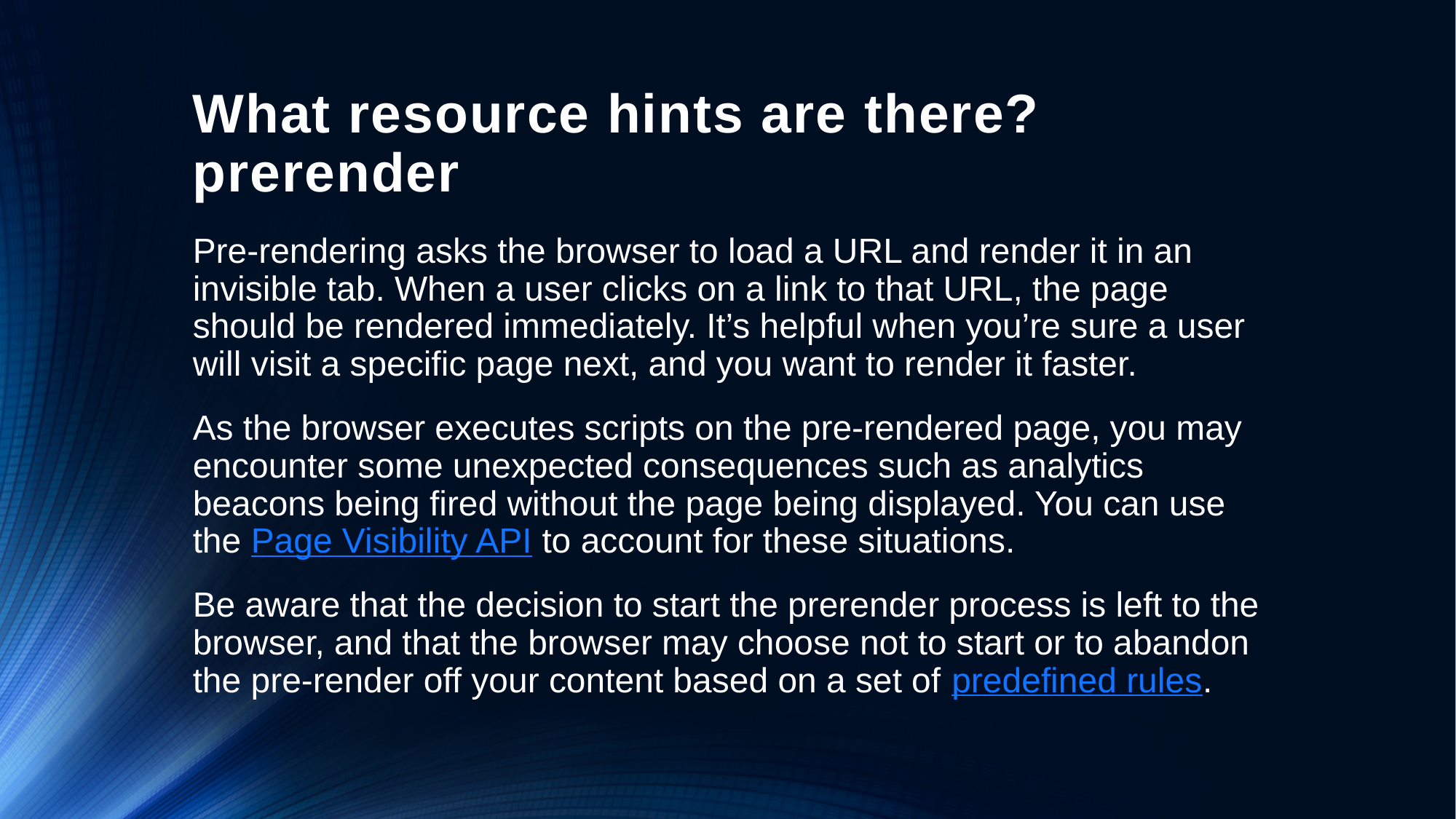

# What resource hints are there? prerender
Pre-rendering asks the browser to load a URL and render it in an invisible tab. When a user clicks on a link to that URL, the page should be rendered immediately. It’s helpful when you’re sure a user will visit a specific page next, and you want to render it faster.
As the browser executes scripts on the pre-rendered page, you may encounter some unexpected consequences such as analytics beacons being fired without the page being displayed. You can use the Page Visibility API to account for these situations.
Be aware that the decision to start the prerender process is left to the browser, and that the browser may choose not to start or to abandon the pre-render off your content based on a set of predefined rules.